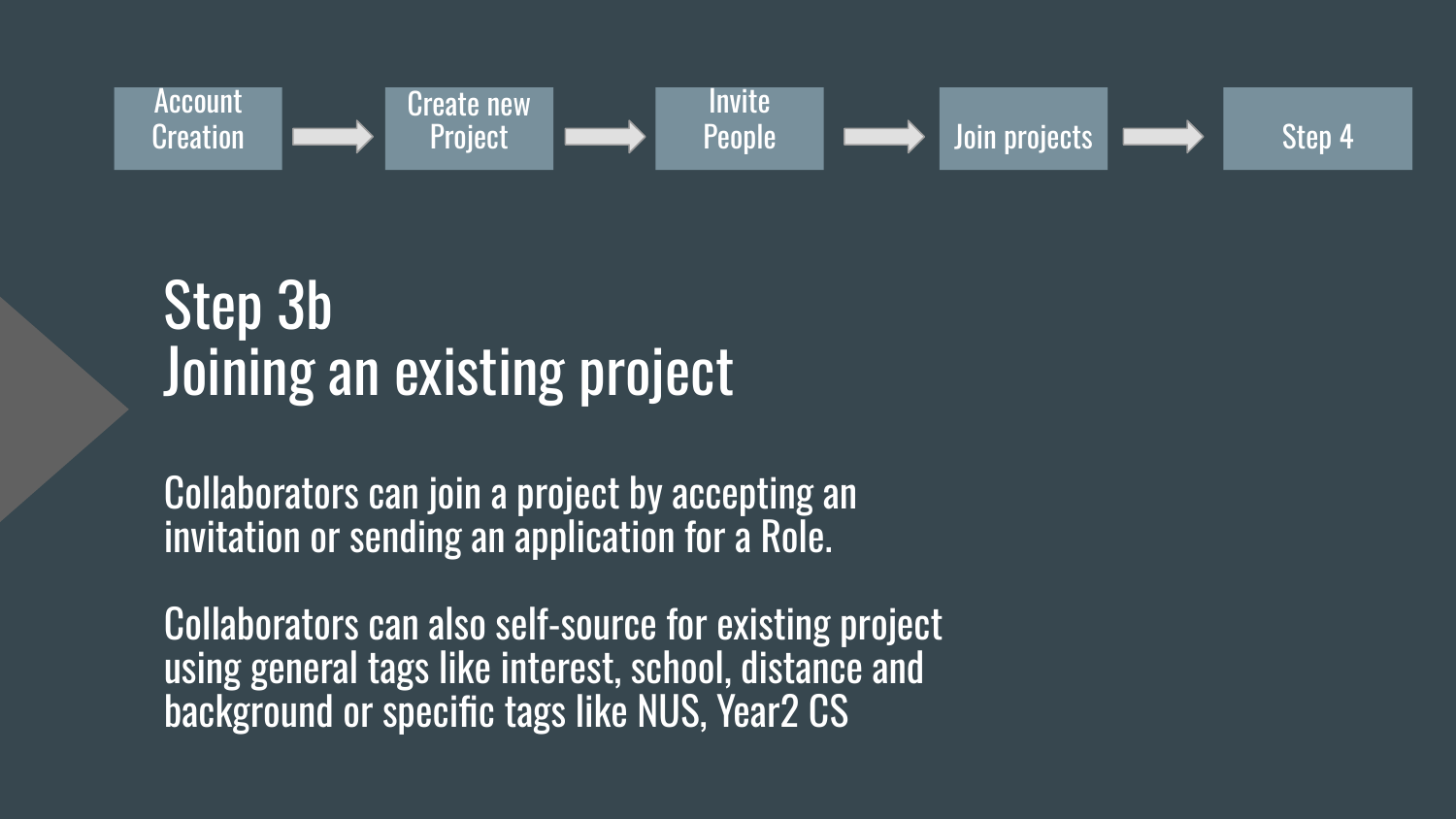

Account Creation
Create new Project
Join projects
Step 4
Invite People

# Step 3b
Joining an existing project

Collaborators can join a project by accepting an invitation or sending an application for a Role.
Collaborators can also self-source for existing project using general tags like interest, school, distance and background or specific tags like NUS, Year2 CS